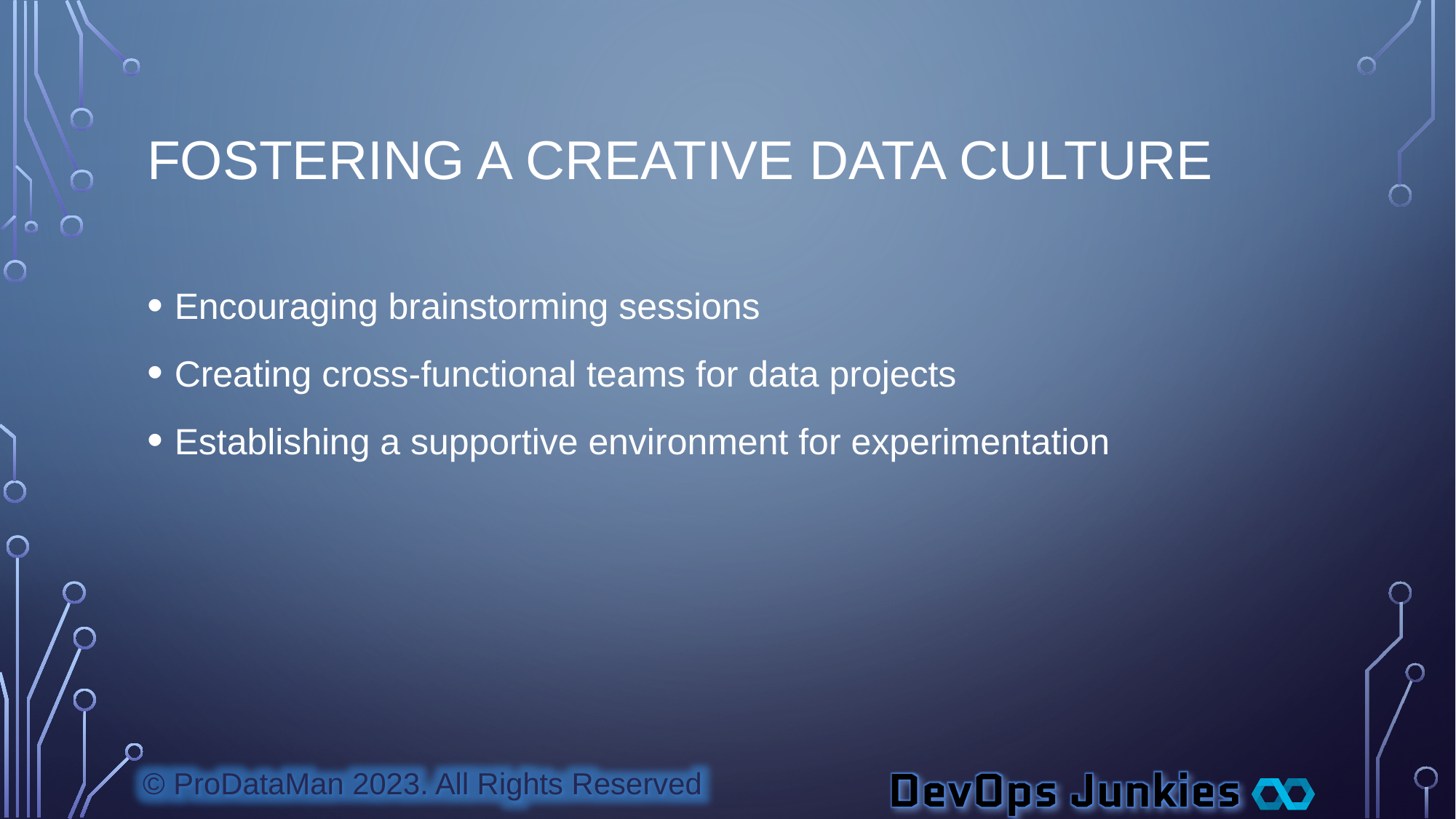

# Fostering a Creative Data Culture
Encouraging brainstorming sessions
Creating cross-functional teams for data projects
Establishing a supportive environment for experimentation